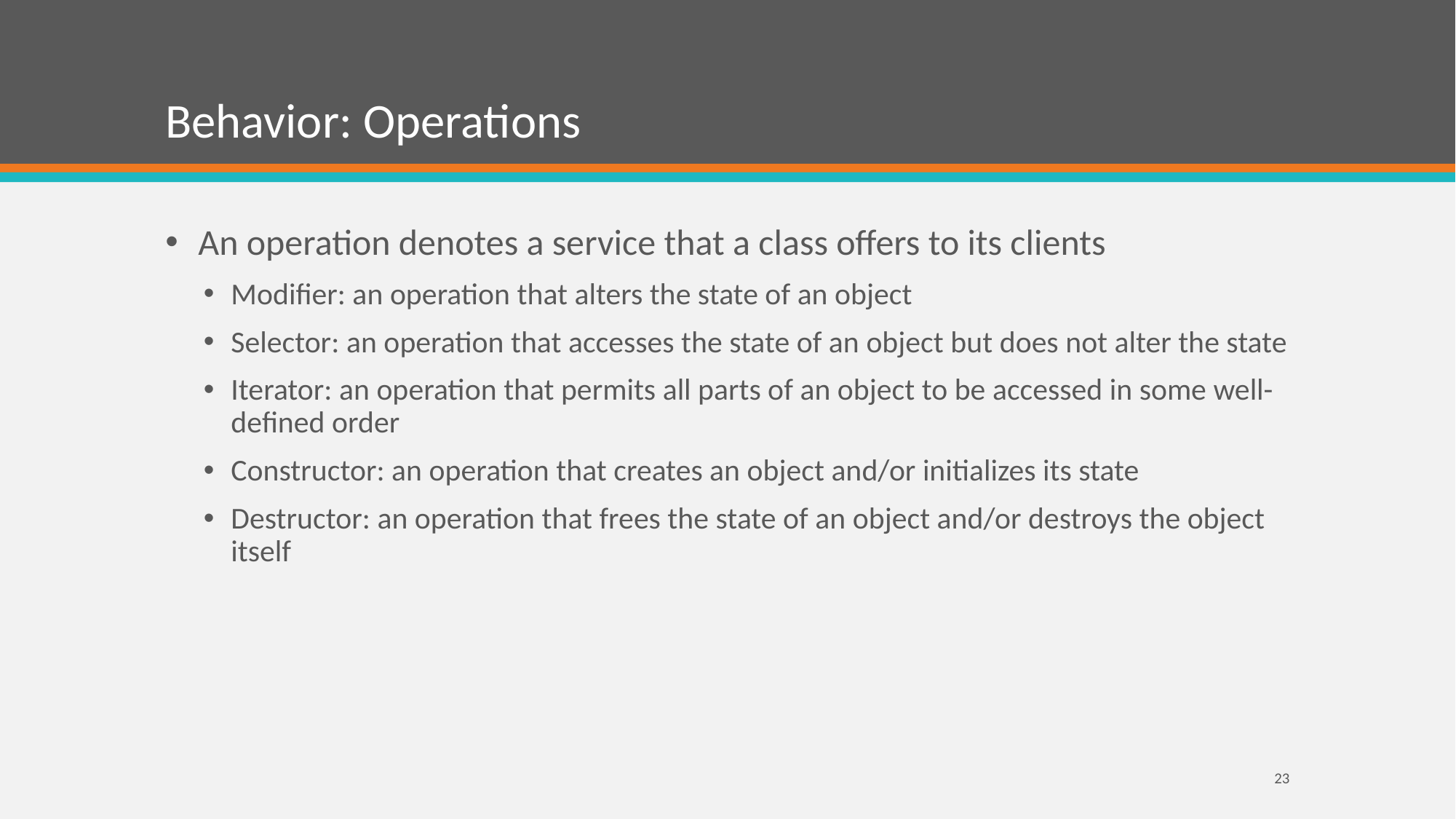

# Behavior: Operations
An operation denotes a service that a class offers to its clients
Modifier: an operation that alters the state of an object
Selector: an operation that accesses the state of an object but does not alter the state
Iterator: an operation that permits all parts of an object to be accessed in some well-defined order
Constructor: an operation that creates an object and/or initializes its state
Destructor: an operation that frees the state of an object and/or destroys the object itself

23